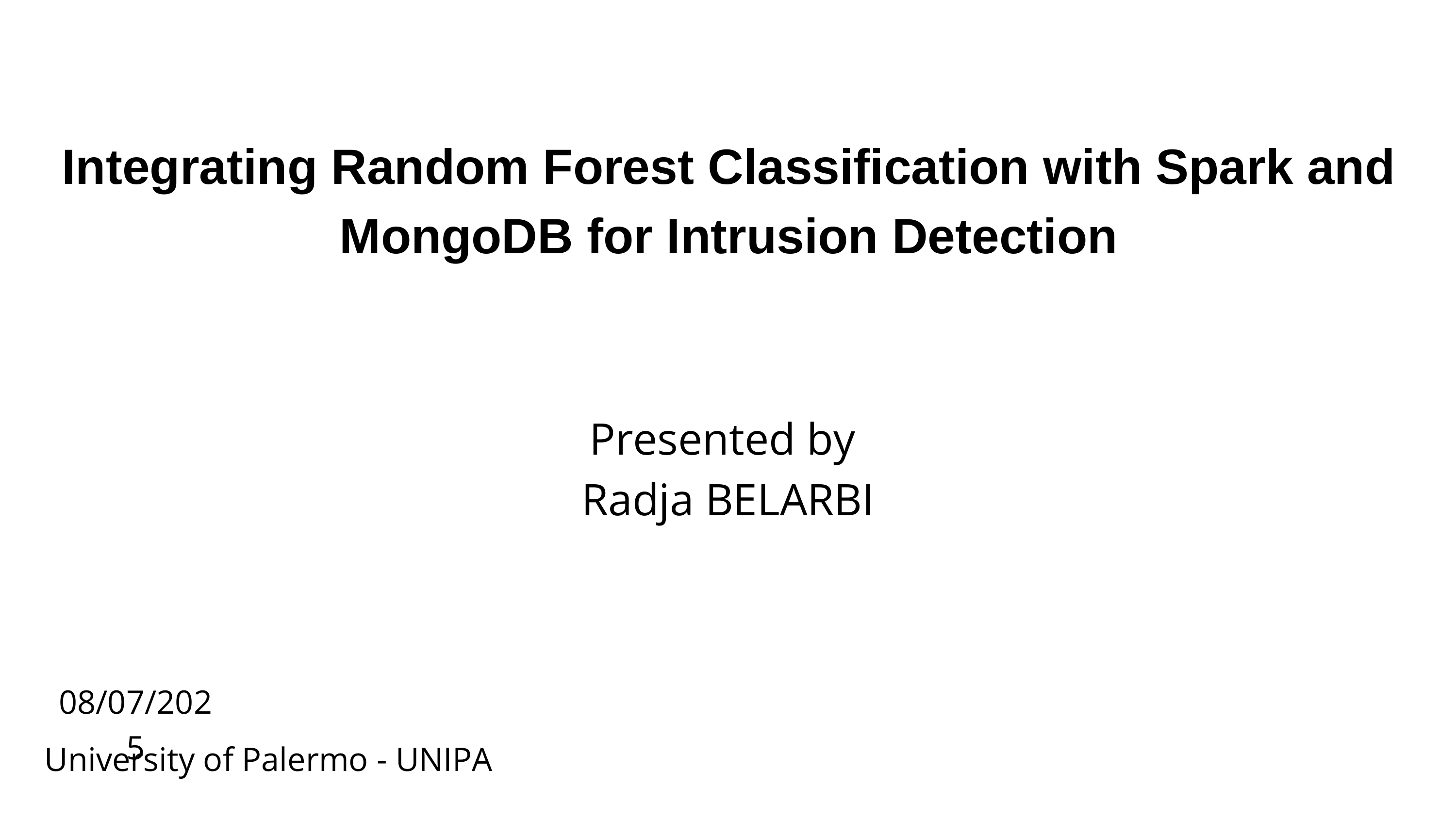

Integrating Random Forest Classification with Spark and MongoDB for Intrusion Detection
Presented by
Radja BELARBI
08/07/2025
University of Palermo - UNIPA